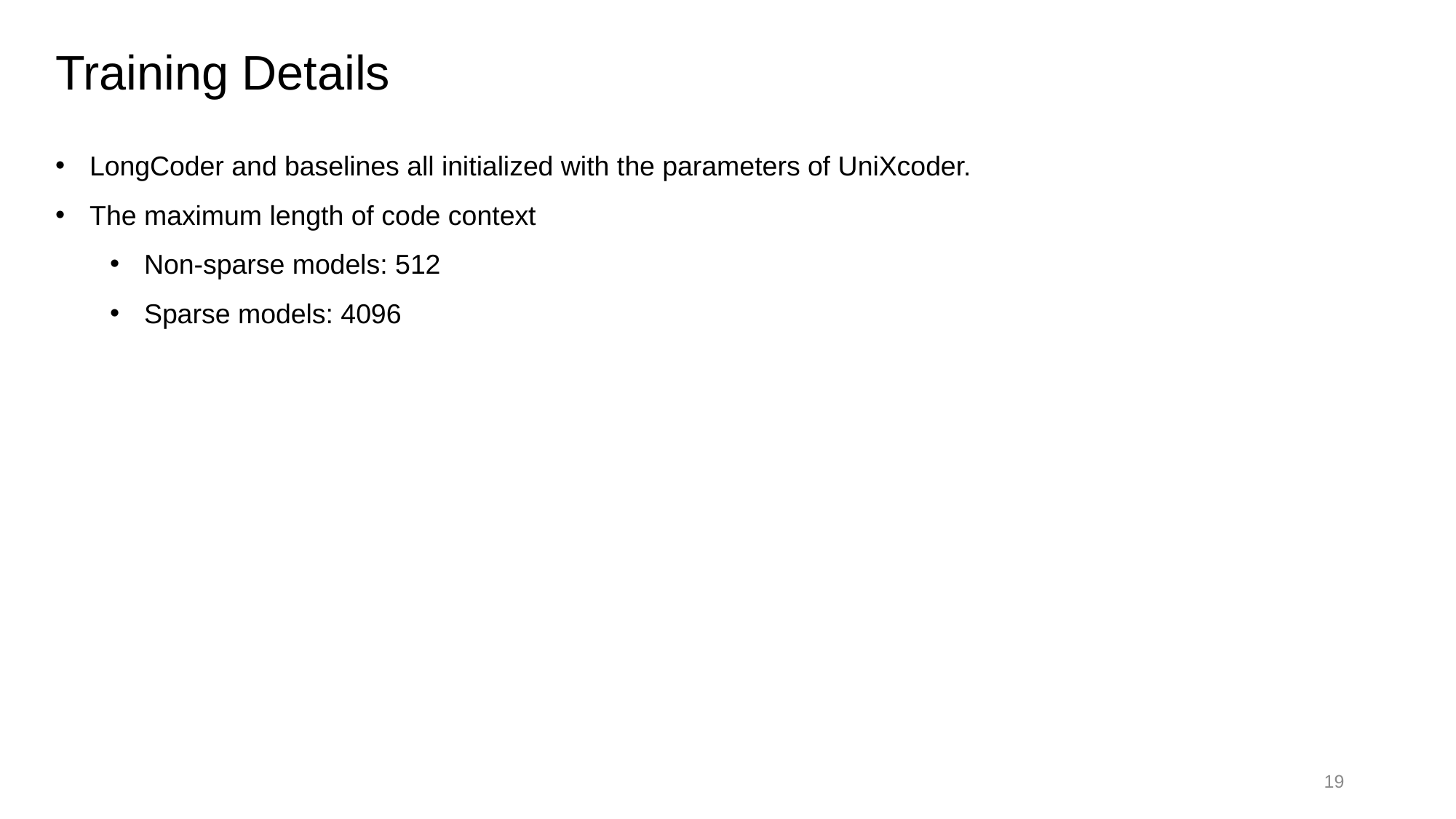

Training Details
LongCoder and baselines all initialized with the parameters of UniXcoder.
The maximum length of code context
Non-sparse models: 512
Sparse models: 4096
19